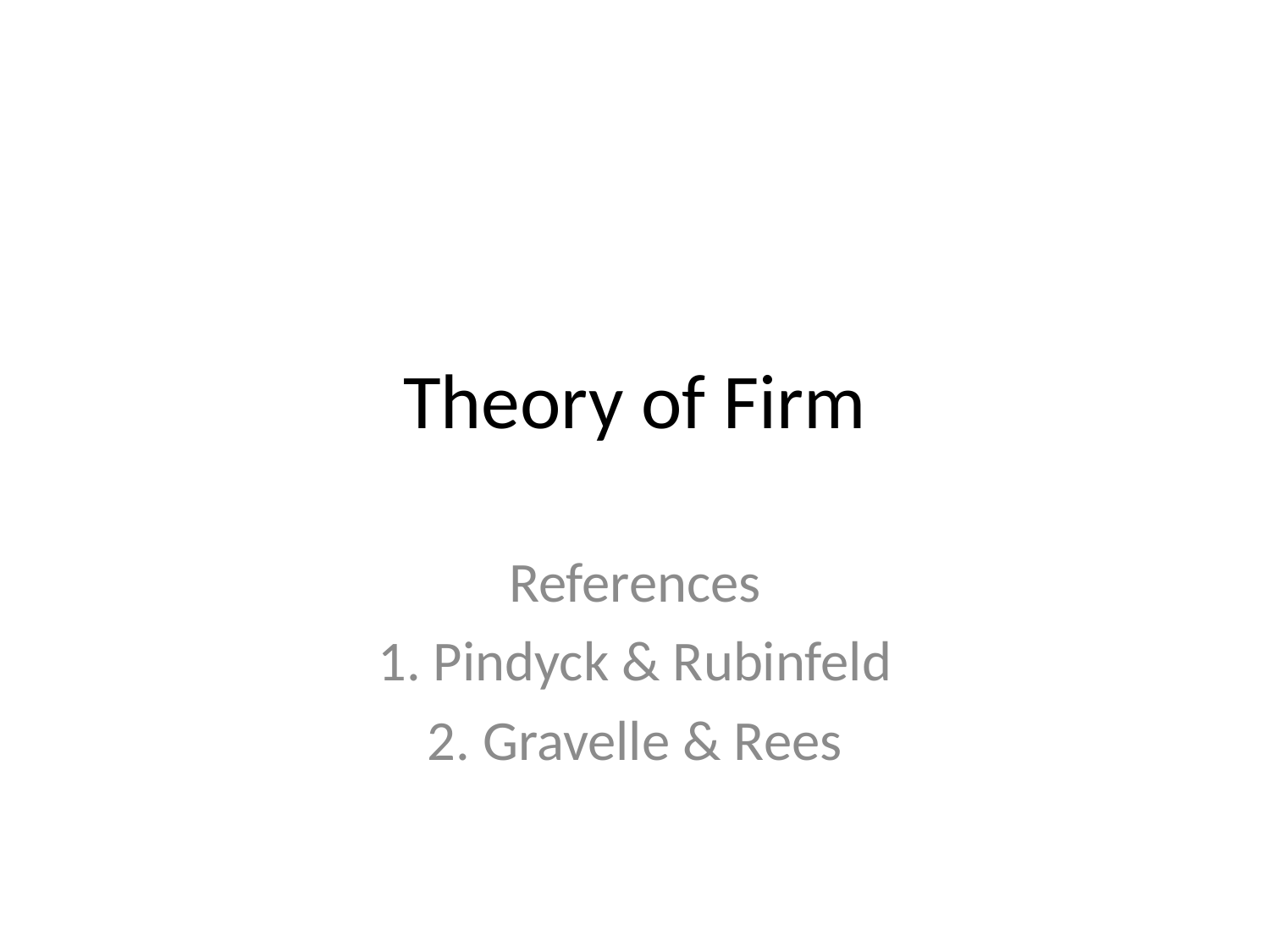

# Theory of Firm
References
1. Pindyck & Rubinfeld
2. Gravelle & Rees